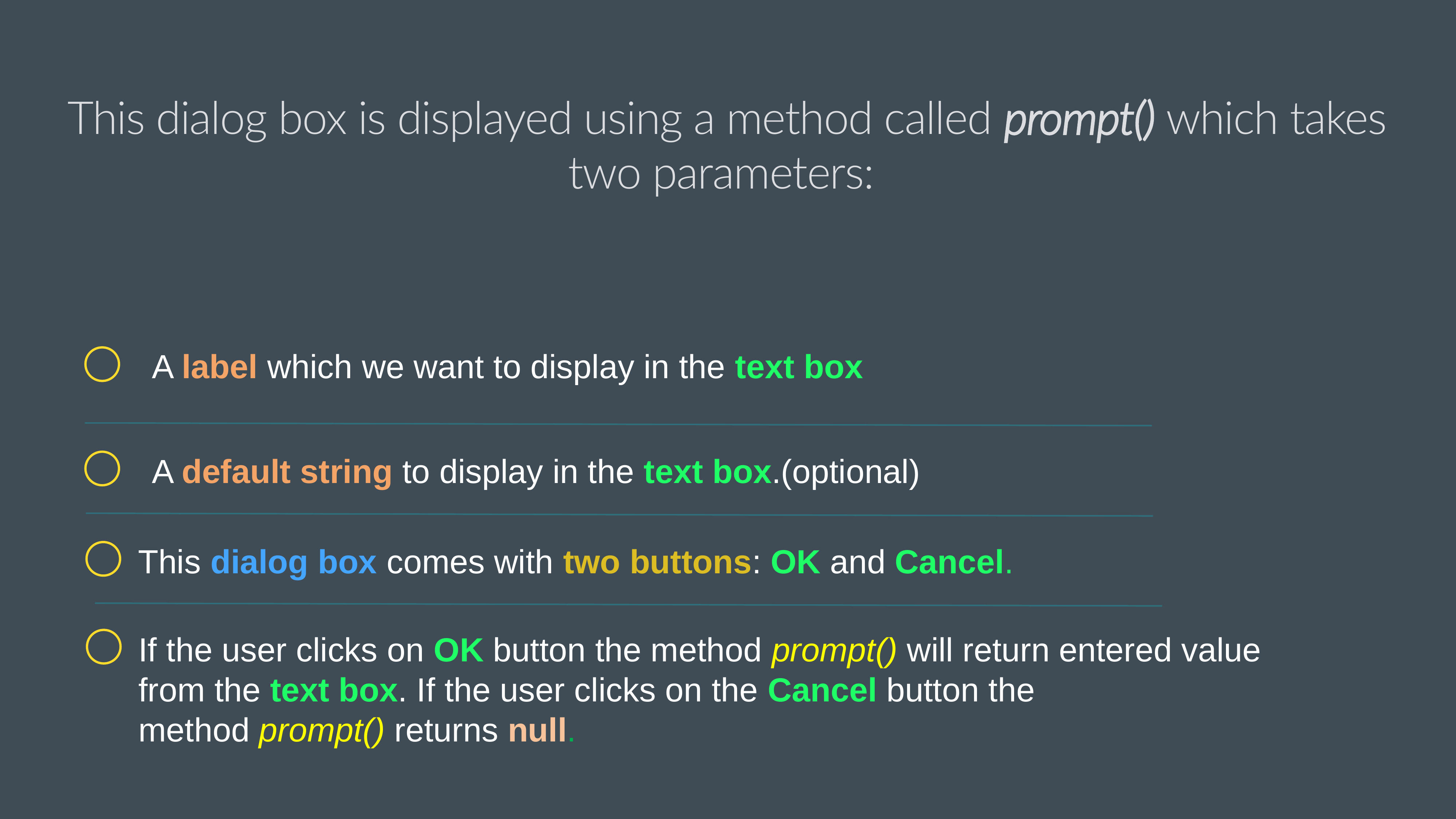

This dialog box is displayed using a method called prompt() which takes two parameters:
A label which we want to display in the text box

A default string to display in the text box.(optional)

This dialog box comes with two buttons: OK and Cancel.

If the user clicks on OK button the method prompt() will return entered value
from the text box. If the user clicks on the Cancel button the method prompt() returns null.